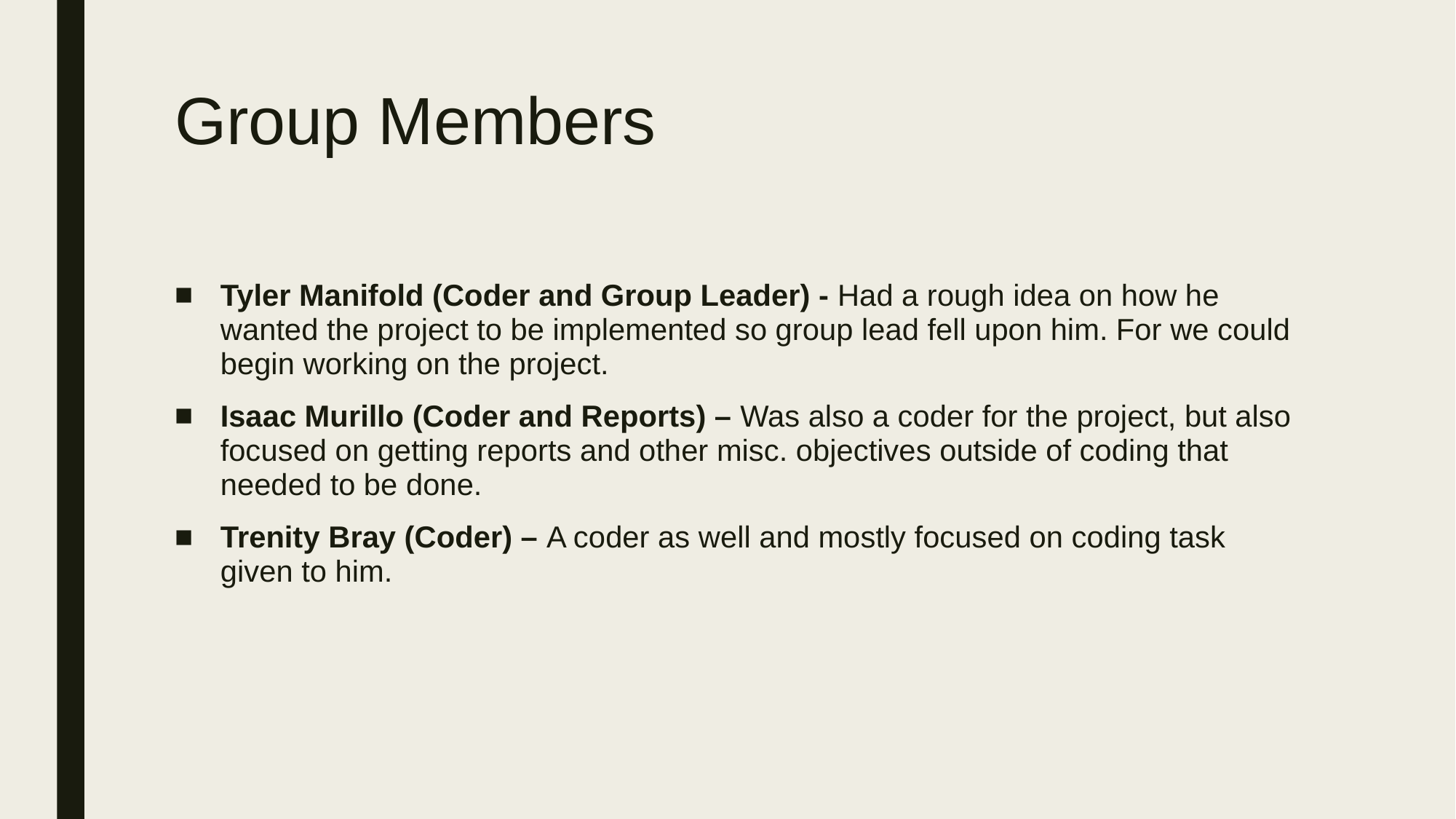

# Group Members
Tyler Manifold (Coder and Group Leader) - Had a rough idea on how he wanted the project to be implemented so group lead fell upon him. For we could begin working on the project.
Isaac Murillo (Coder and Reports) – Was also a coder for the project, but also focused on getting reports and other misc. objectives outside of coding that needed to be done.
Trenity Bray (Coder) – A coder as well and mostly focused on coding task given to him.